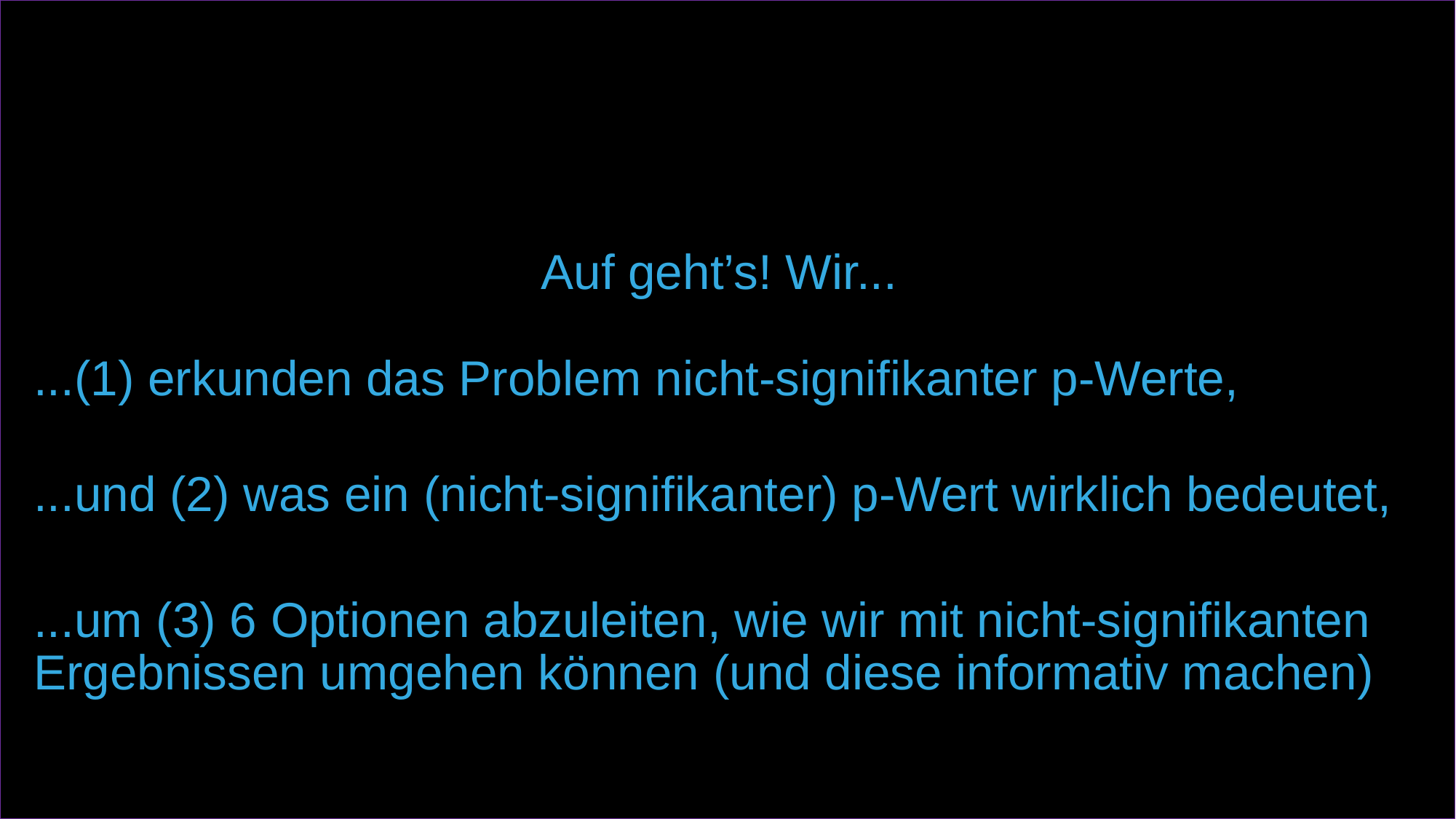

Auf geht’s! Wir...

...(1) erkunden das Problem nicht-signifikanter p-Werte,
...und (2) was ein (nicht-signifikanter) p-Wert wirklich bedeutet,

...um (3) 6 Optionen abzuleiten, wie wir mit nicht-signifikanten Ergebnissen umgehen können (und diese informativ machen)